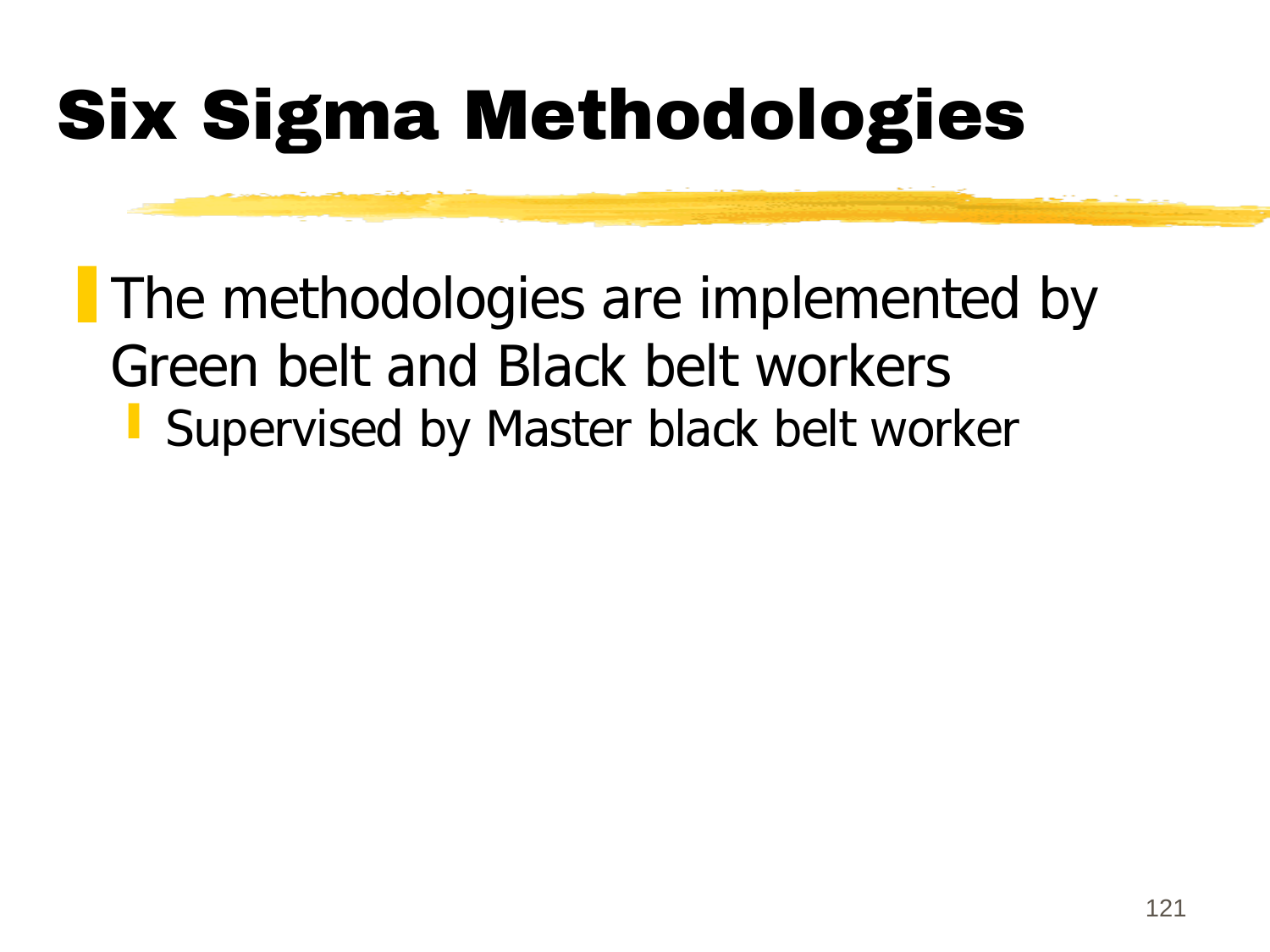

# Six Sigma Methodologies
The methodologies are implemented by Green belt and Black belt workers
Supervised by Master black belt worker

121